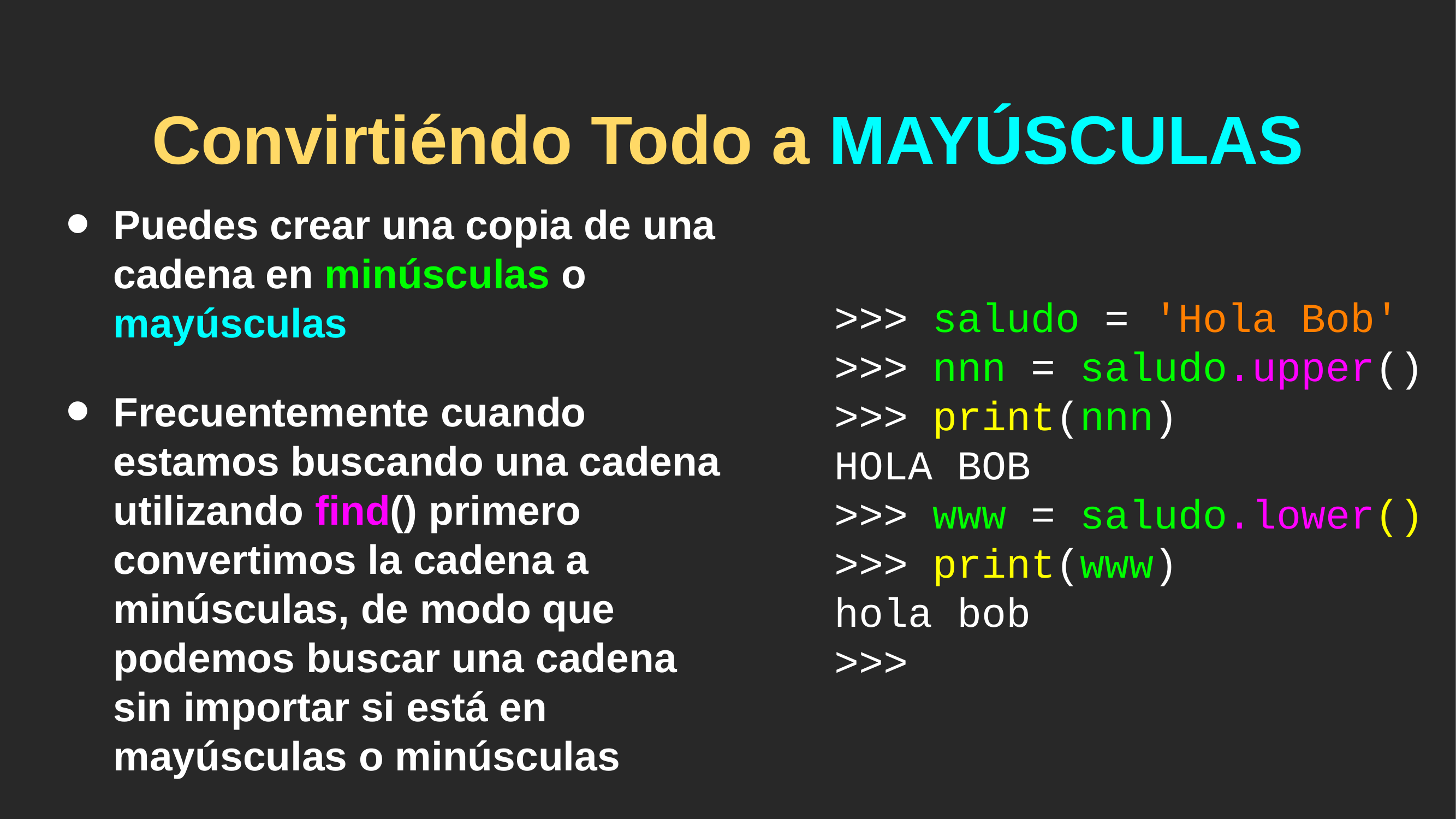

# Convirtiéndo Todo a MAYÚSCULAS
Puedes crear una copia de una cadena en minúsculas o mayúsculas
Frecuentemente cuando estamos buscando una cadena utilizando find() primero convertimos la cadena a minúsculas, de modo que podemos buscar una cadena sin importar si está en mayúsculas o minúsculas
>>> saludo = 'Hola Bob'
>>> nnn = saludo.upper()
>>> print(nnn)
HOLA BOB
>>> www = saludo.lower()
>>> print(www)
hola bob
>>>